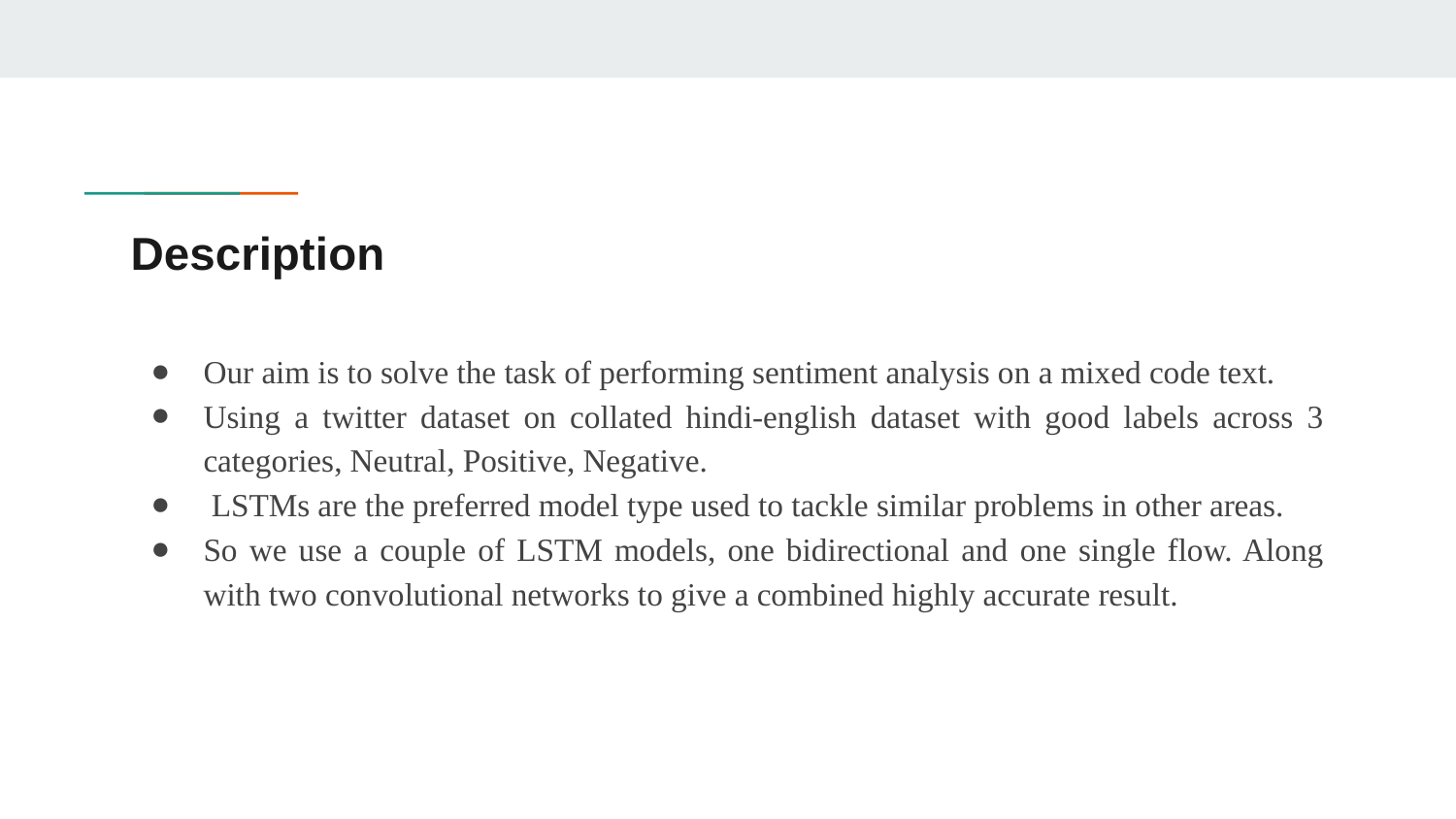

# Description
Our aim is to solve the task of performing sentiment analysis on a mixed code text.
Using a twitter dataset on collated hindi-english dataset with good labels across 3 categories, Neutral, Positive, Negative.
 LSTMs are the preferred model type used to tackle similar problems in other areas.
So we use a couple of LSTM models, one bidirectional and one single flow. Along with two convolutional networks to give a combined highly accurate result.